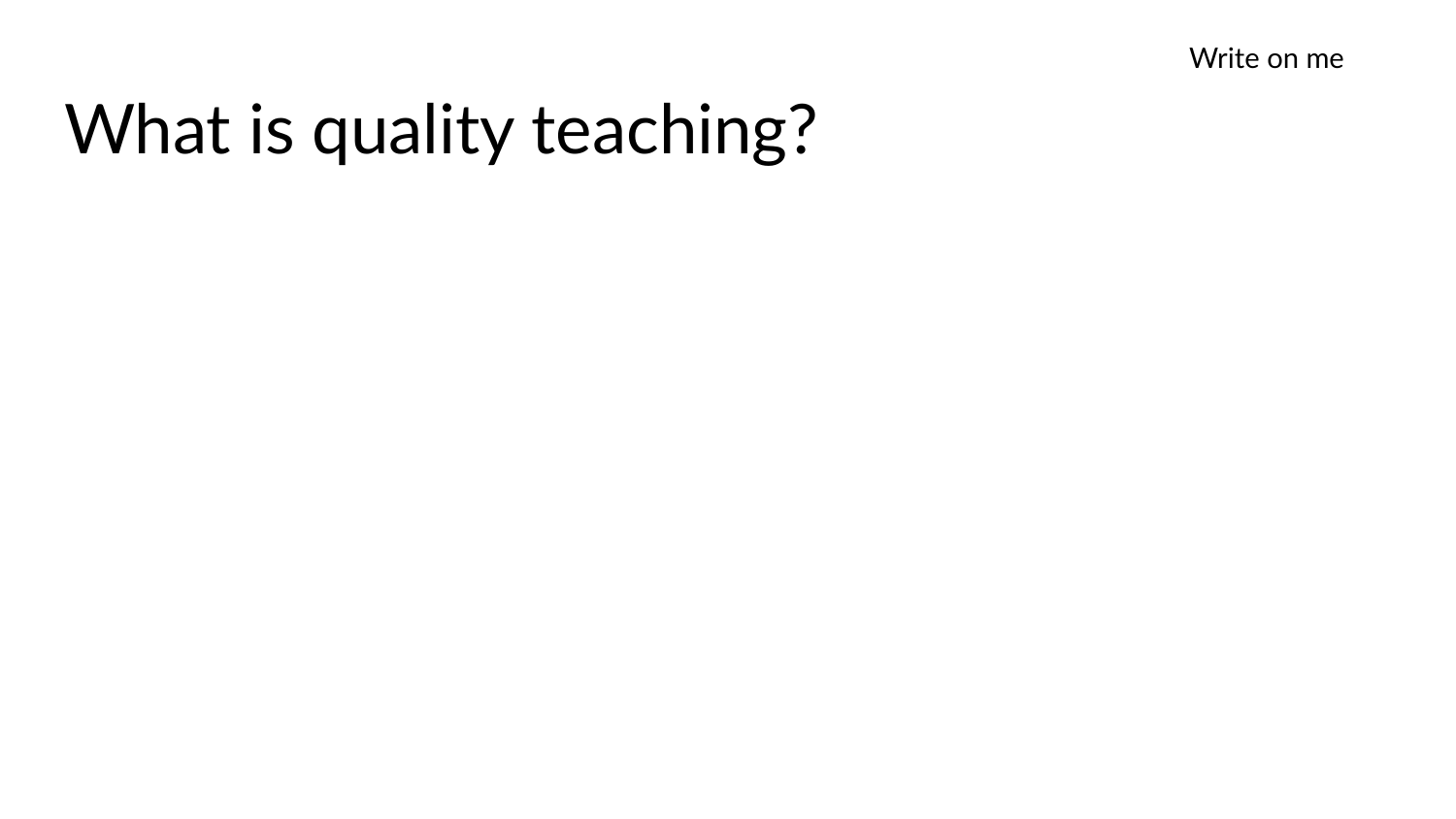

Write on me
# What is quality teaching?